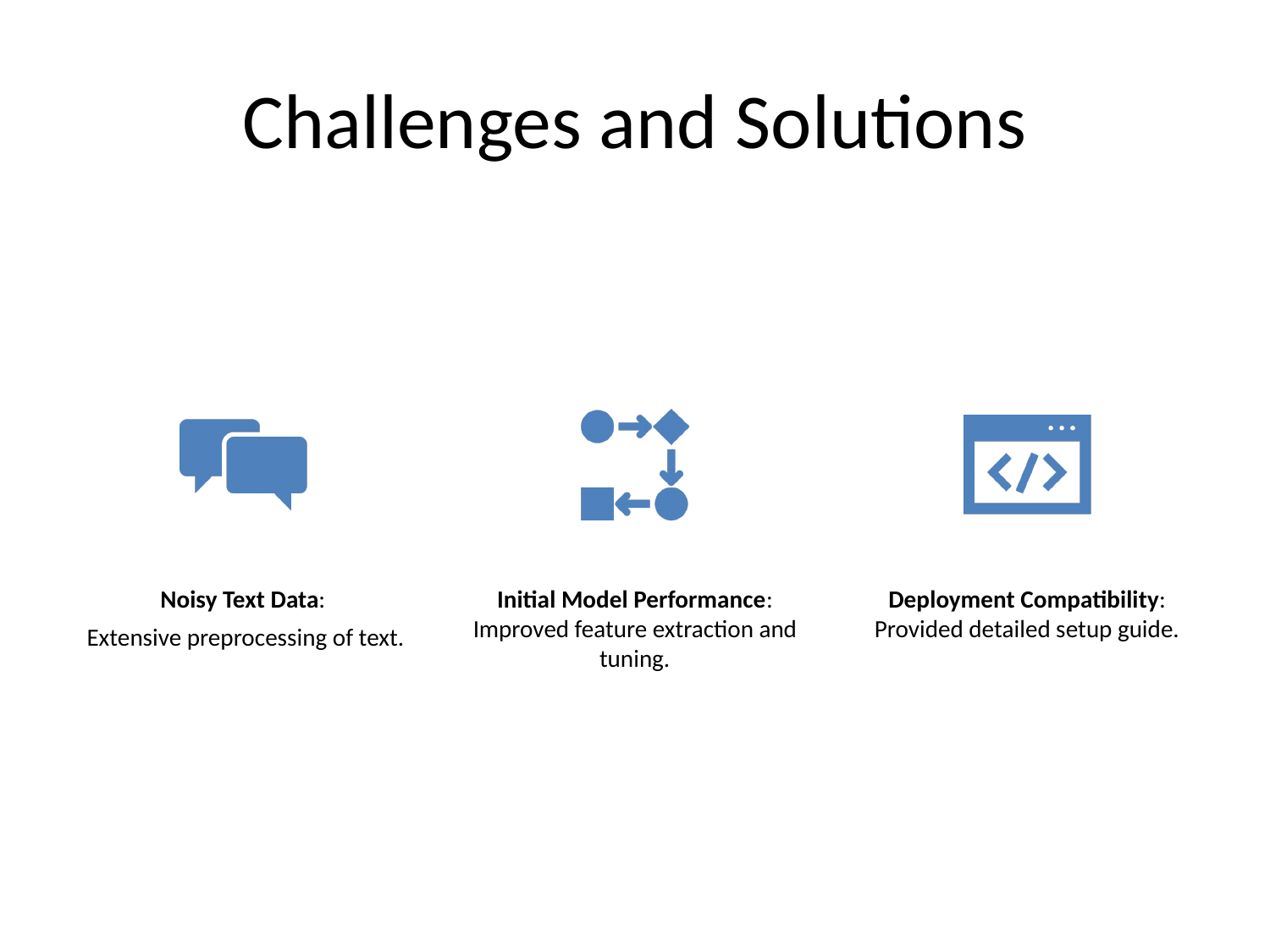

# Challenges and Solutions
Noisy Text Data:
 Extensive preprocessing of text.
Initial Model Performance: Improved feature extraction and tuning.
Deployment Compatibility: Provided detailed setup guide.